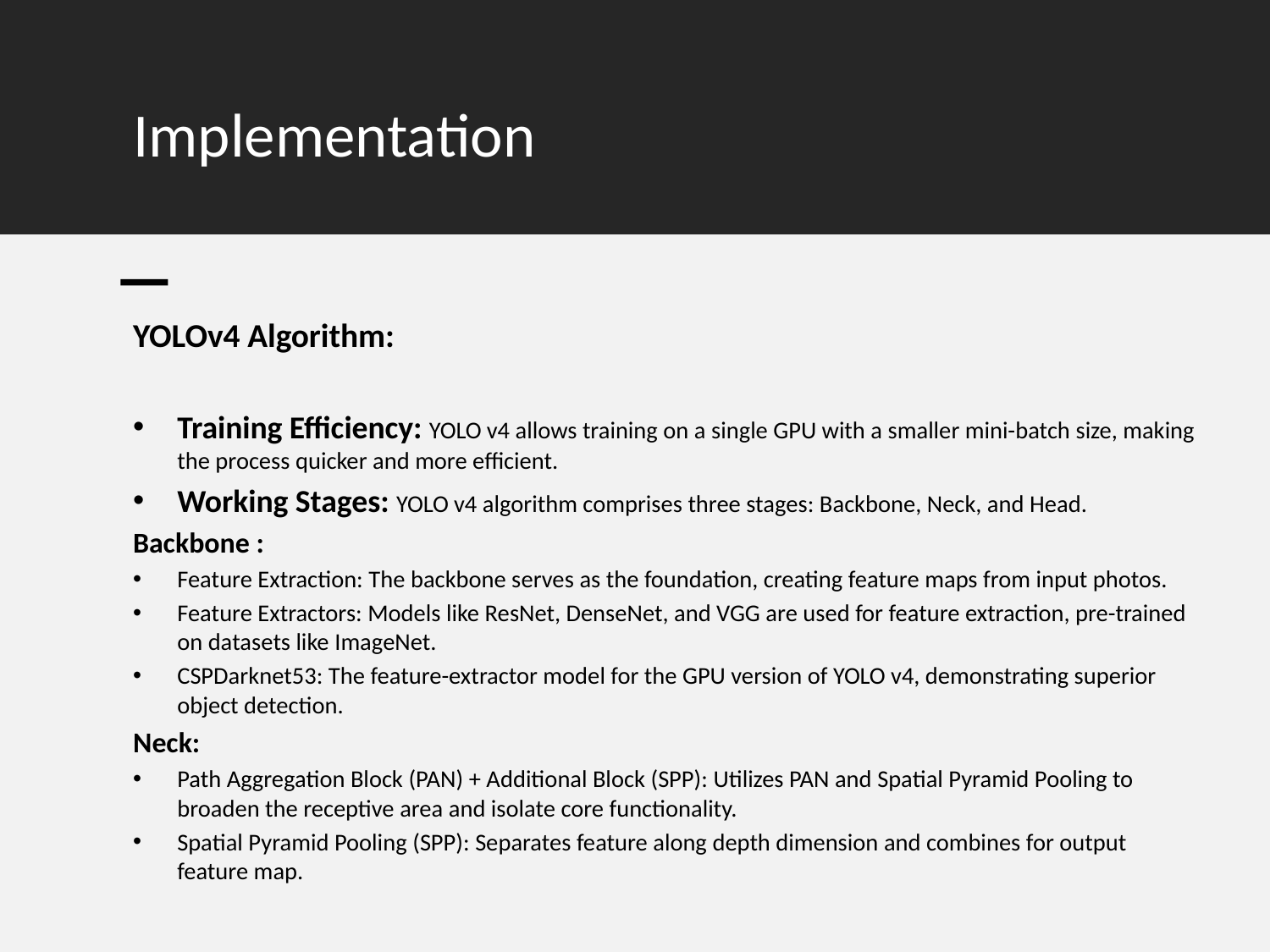

# Implementation

YOLOv4 Algorithm:

Training Efficiency: YOLO v4 allows training on a single GPU with a smaller mini-batch size, making the process quicker and more efficient.
Working Stages: YOLO v4 algorithm comprises three stages: Backbone, Neck, and Head.
Backbone :
Feature Extraction: The backbone serves as the foundation, creating feature maps from input photos.
Feature Extractors: Models like ResNet, DenseNet, and VGG are used for feature extraction, pre-trained on datasets like ImageNet.
CSPDarknet53: The feature-extractor model for the GPU version of YOLO v4, demonstrating superior object detection.
Neck:
Path Aggregation Block (PAN) + Additional Block (SPP): Utilizes PAN and Spatial Pyramid Pooling to broaden the receptive area and isolate core functionality.
Spatial Pyramid Pooling (SPP): Separates feature along depth dimension and combines for output feature map.